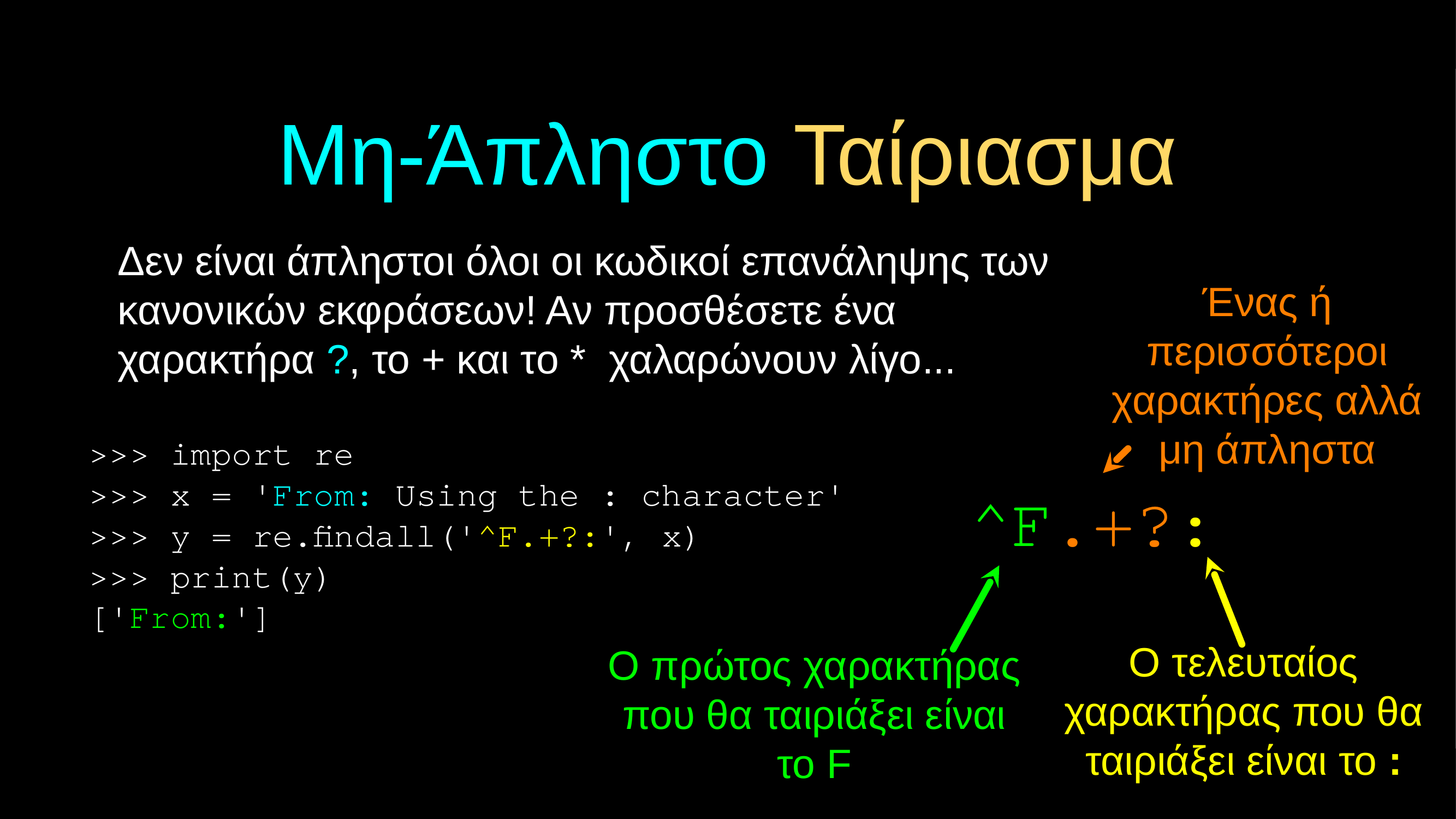

# Μη-Άπληστο Ταίριασμα
Δεν είναι άπληστοι όλοι οι κωδικοί επανάληψης των κανονικών εκφράσεων! Αν προσθέσετε ένα χαρακτήρα ?, το + και το *  χαλαρώνουν λίγο...
Ένας ή περισσότεροι χαρακτήρες αλλά μη άπληστα
>>> import re
>>> x = 'From: Using the : character'
>>> y = re.findall('^F.+?:', x)
>>> print(y)
['From:']
^F.+?:
Ο τελευταίος χαρακτήρας που θα ταιριάξει είναι το :
Ο πρώτος χαρακτήρας που θα ταιριάξει είναι το F